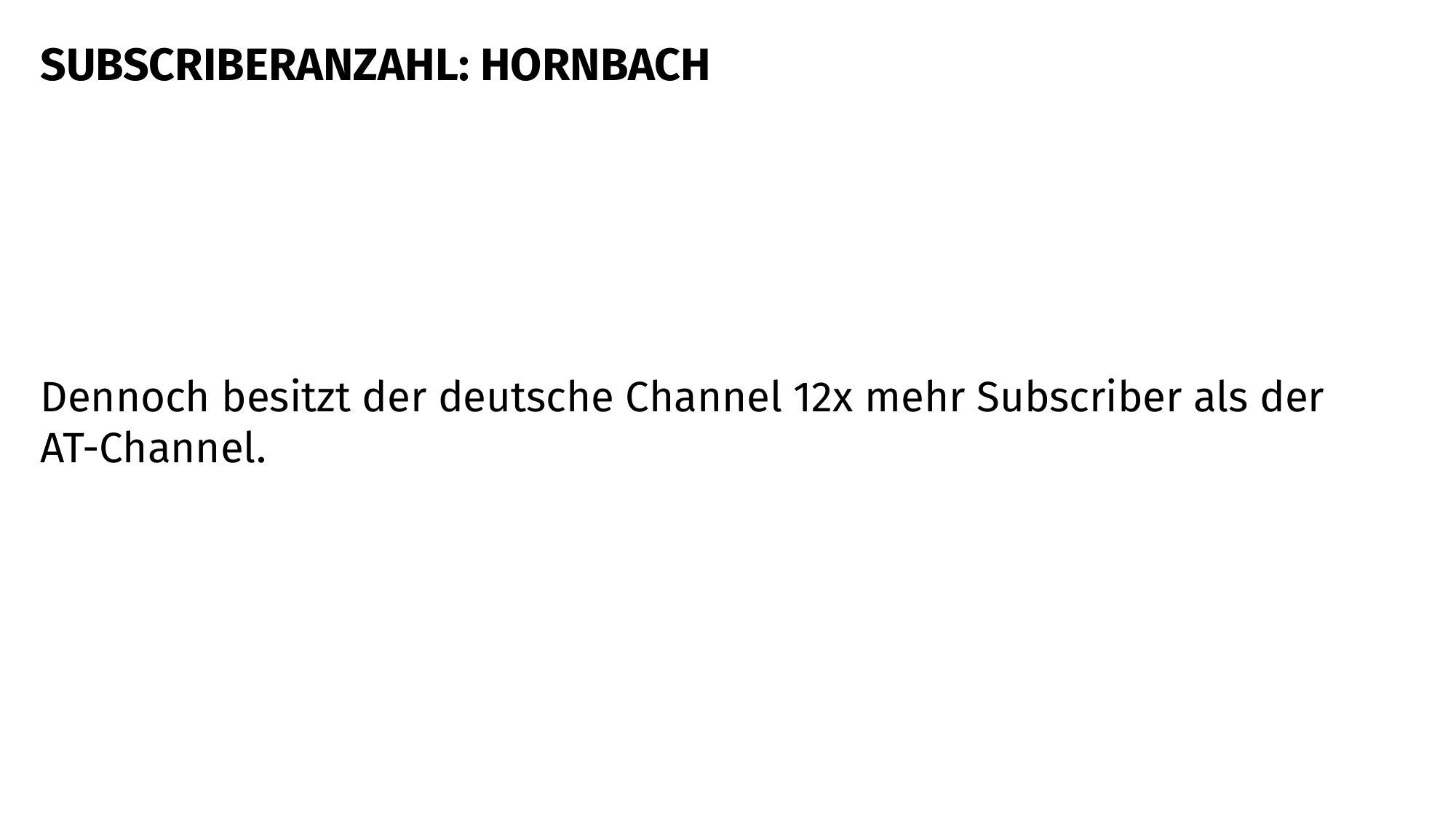

SUBSCRIBERANZAHL: HORNBACH
Dennoch besitzt der deutsche Channel 12x mehr Subscriber als der AT-Channel.